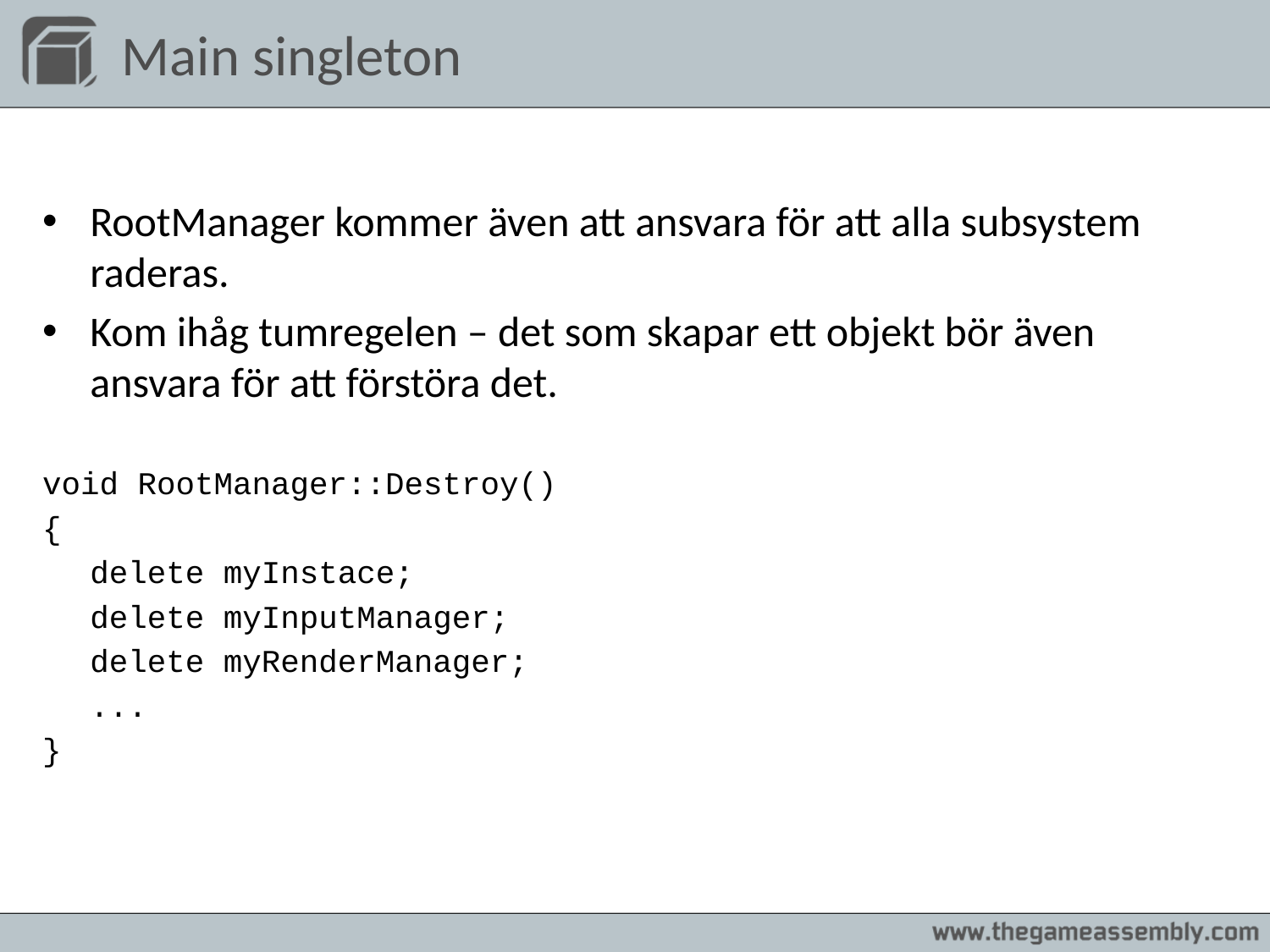

# Main singleton
RootManager kommer även att ansvara för att alla subsystem raderas.
Kom ihåg tumregelen – det som skapar ett objekt bör även ansvara för att förstöra det.
void RootManager::Destroy()
{
	delete myInstace;
	delete myInputManager;
	delete myRenderManager;
	...
}